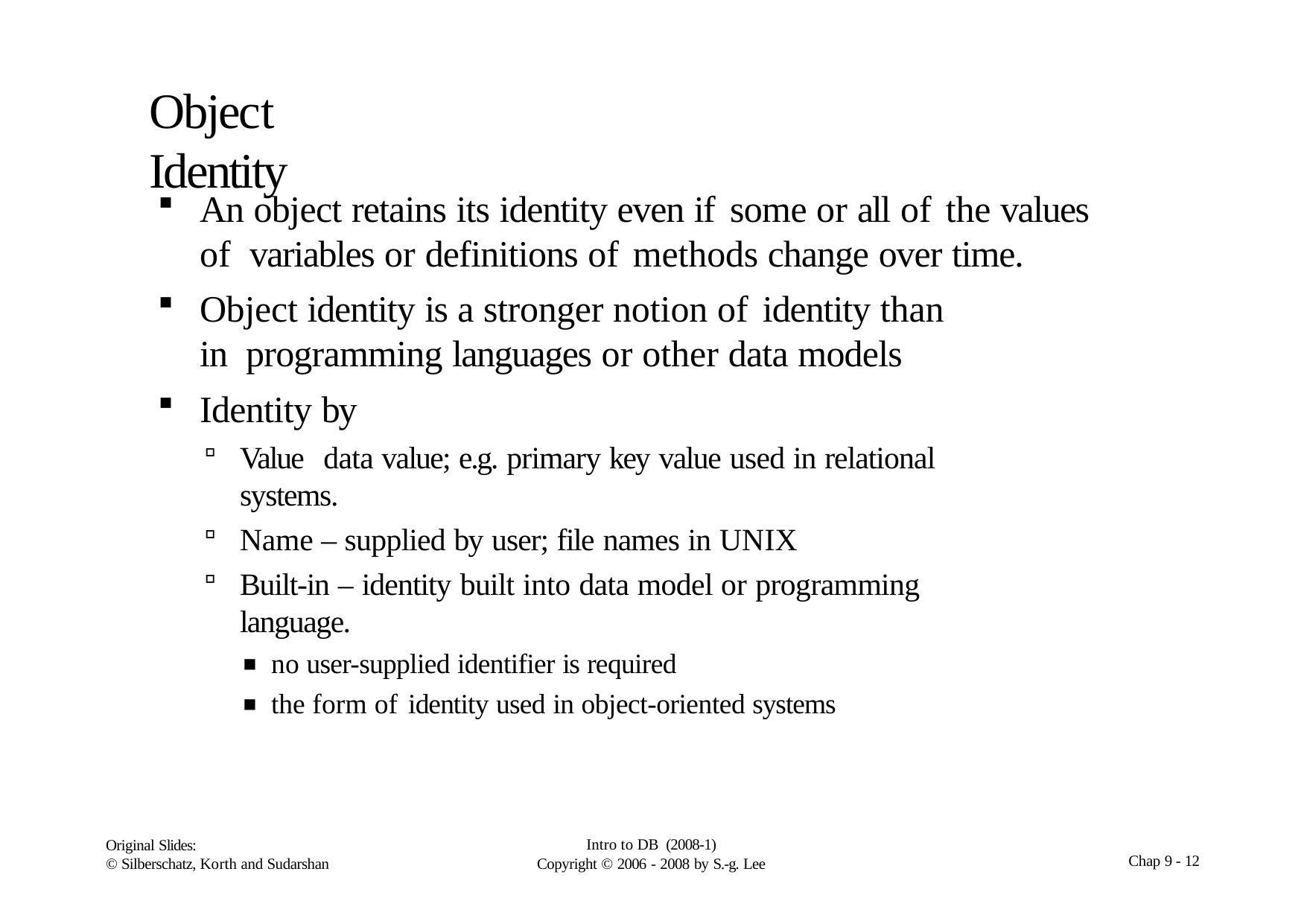

# Object Identity
An object retains its identity even if some or all of the values of  variables or definitions of methods change over time.
Object identity is a stronger notion of identity than in  programming languages or other data models
Identity by
Value	data value; e.g. primary key value used in relational systems.
Name – supplied by user; file names in UNIX
Built-in – identity built into data model or programming language.
no user-supplied identifier is required
the form of identity used in object-oriented systems

Intro to DB (2008-1)
Copyright © 2006 - 2008 by S.-g. Lee
Original Slides:
© Silberschatz, Korth and Sudarshan
Chap 9 - 12